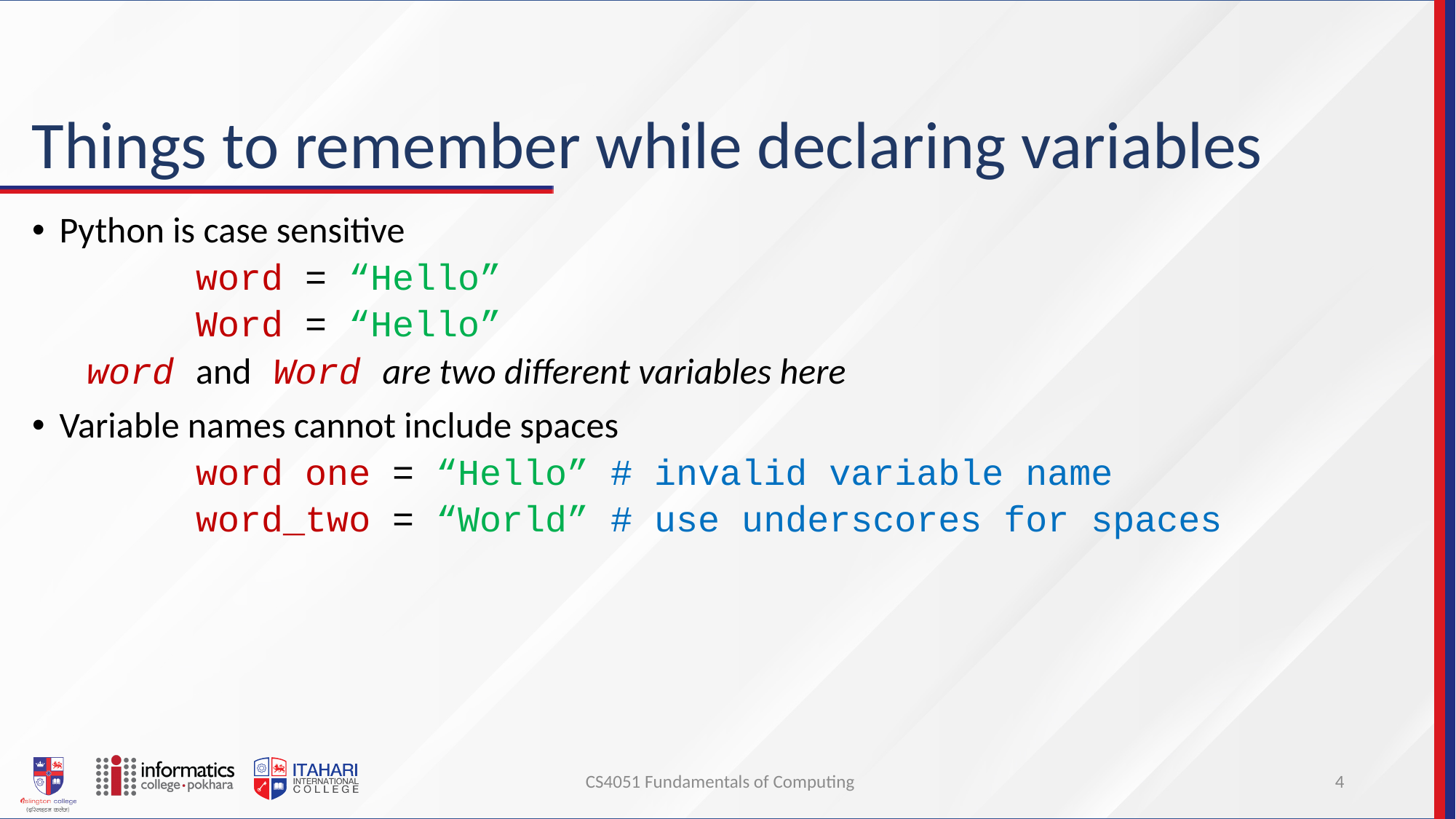

# Things to remember while declaring variables
Python is case sensitive
	word = “Hello”
	Word = “Hello”
word and Word are two different variables here
Variable names cannot include spaces
	word one = “Hello” # invalid variable name
	word_two = “World” # use underscores for spaces

CS4051 Fundamentals of Computing
4